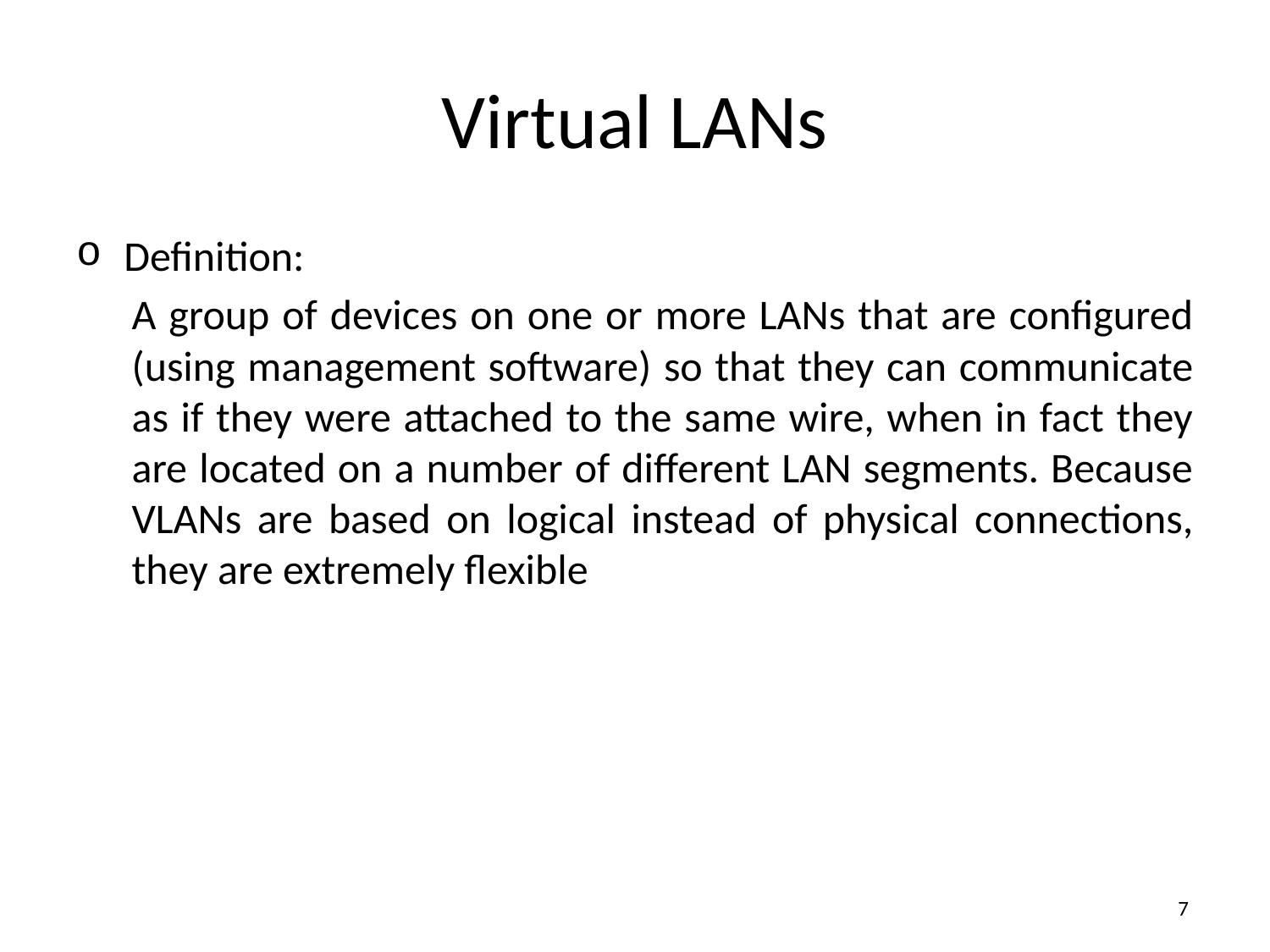

# Virtual LANs
Definition:
A group of devices on one or more LANs that are configured (using management software) so that they can communicate as if they were attached to the same wire, when in fact they are located on a number of different LAN segments. Because VLANs are based on logical instead of physical connections, they are extremely flexible

7